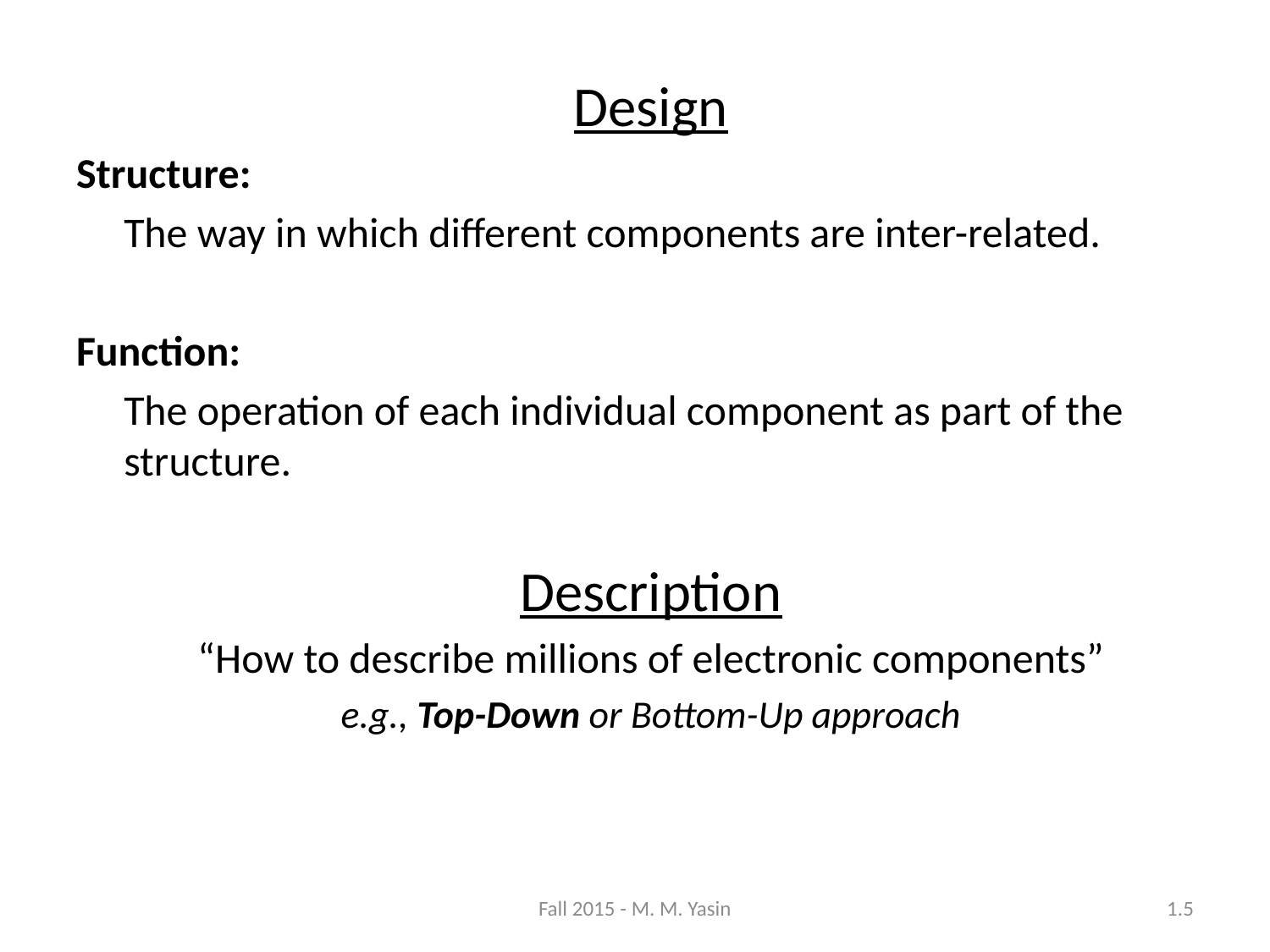

Design
Structure:
	The way in which different components are inter-related.

Function:
	The operation of each individual component as part of the structure.

Description
“How to describe millions of electronic components”
e.g., Top-Down or Bottom-Up approach

Fall 2015 - M. M. Yasin
1.5